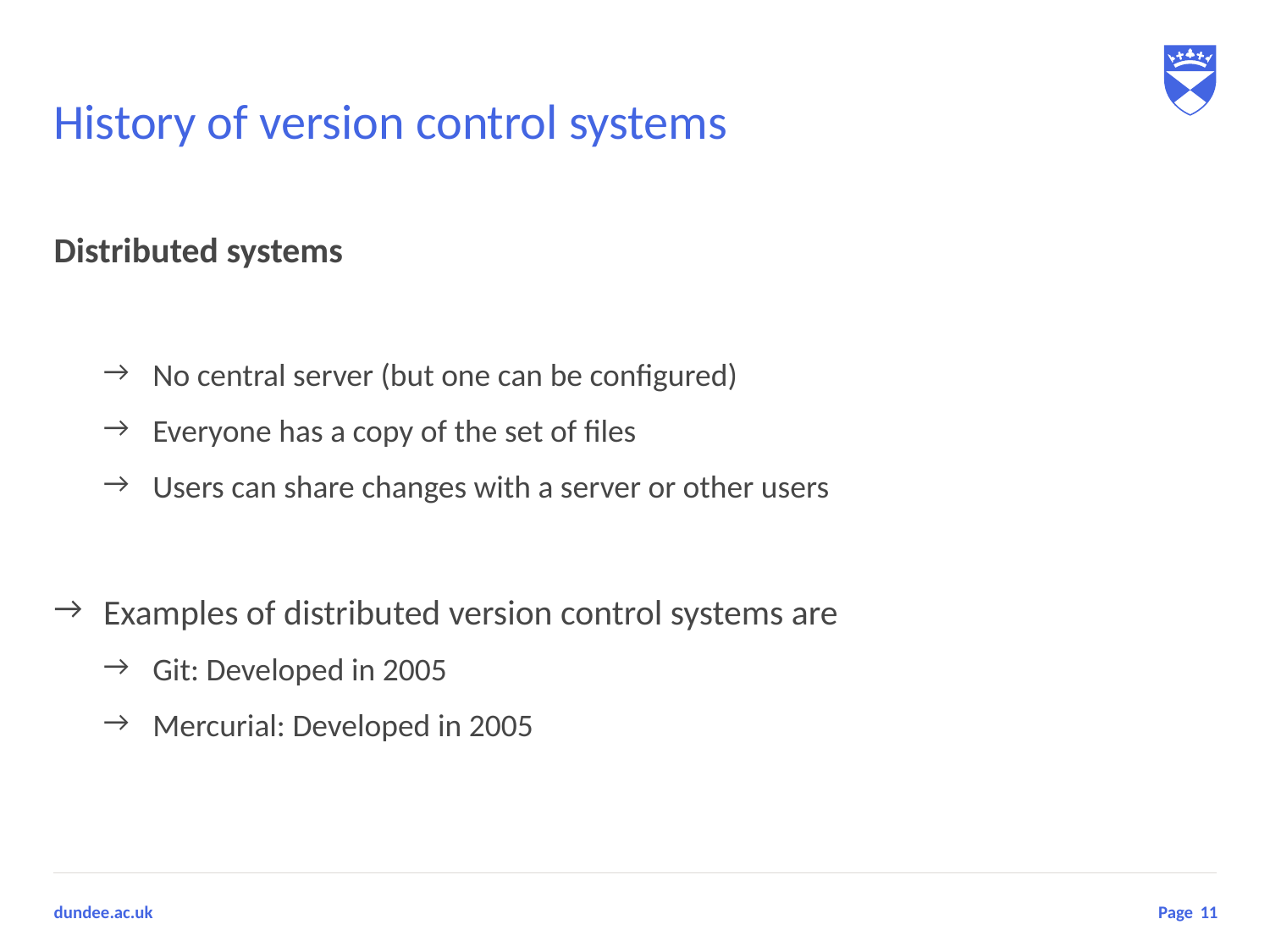

# History of version control systems
Distributed systems

No central server (but one can be configured)
Everyone has a copy of the set of files
Users can share changes with a server or other users

Examples of distributed version control systems are
Git: Developed in 2005
Mercurial: Developed in 2005
11